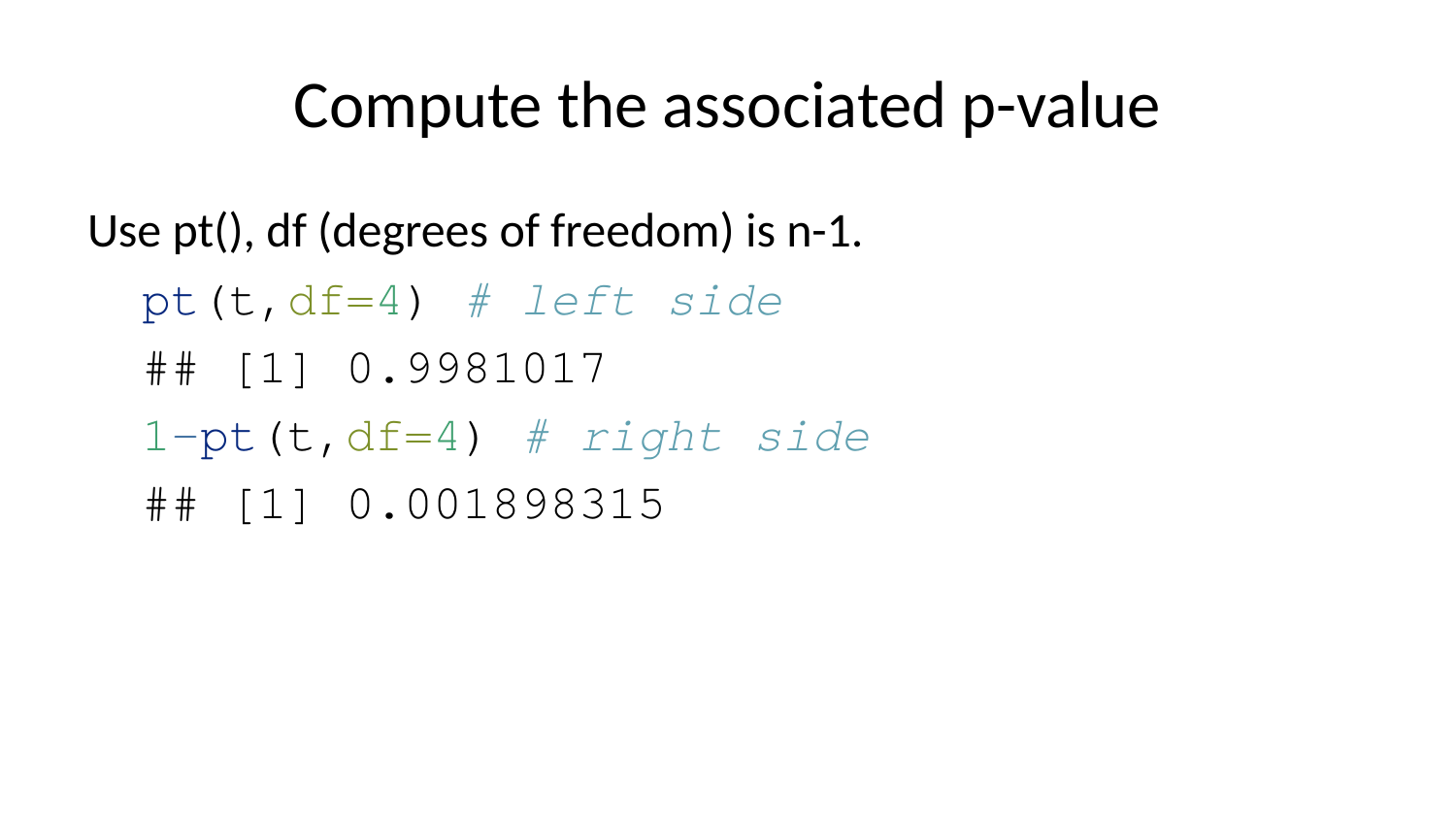

# Compute the associated p-value
Use pt(), df (degrees of freedom) is n-1.
pt(t,df=4) # left side
## [1] 0.9981017
1-pt(t,df=4) # right side
## [1] 0.001898315